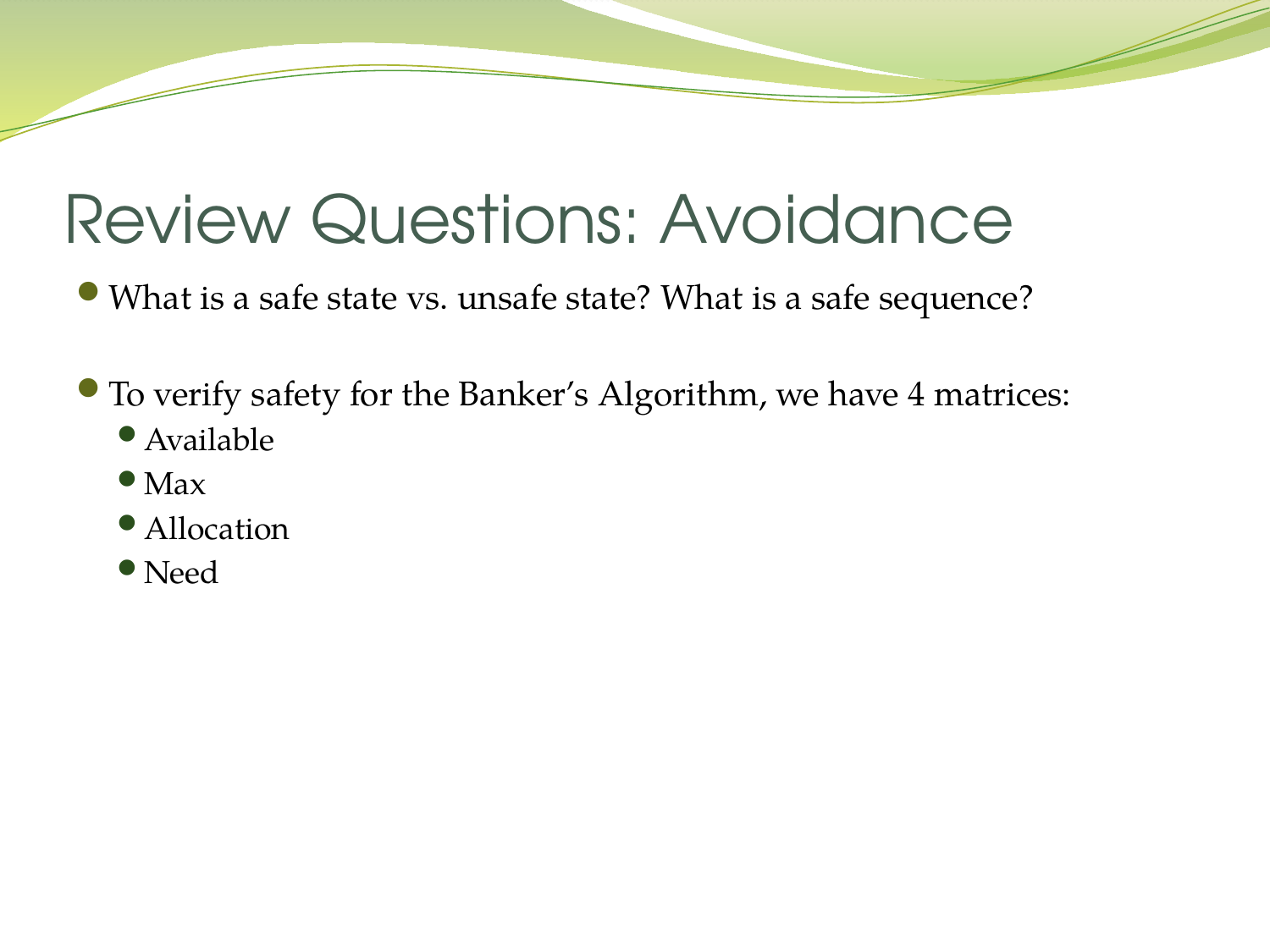

# Review Questions: Avoidance
What is a safe state vs. unsafe state? What is a safe sequence?

To verify safety for the Banker’s Algorithm, we have 4 matrices:
Available
Max
Allocation
Need